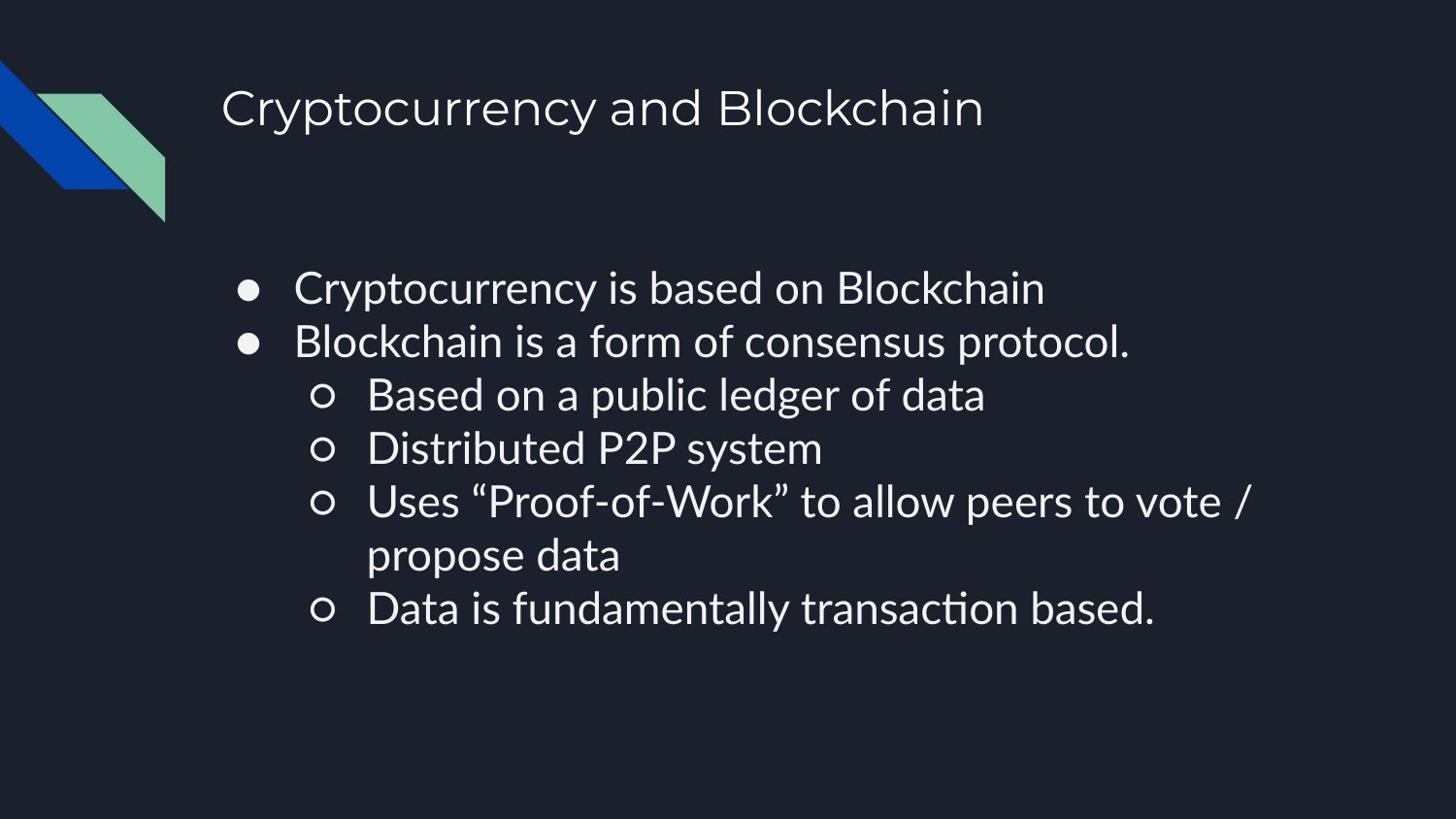

# Cryptocurrency and Blockchain
Cryptocurrency is based on Blockchain
Blockchain is a form of consensus protocol.
Based on a public ledger of data
Distributed P2P system
Uses “Proof-of-Work” to allow peers to vote / propose data
Data is fundamentally transaction based.